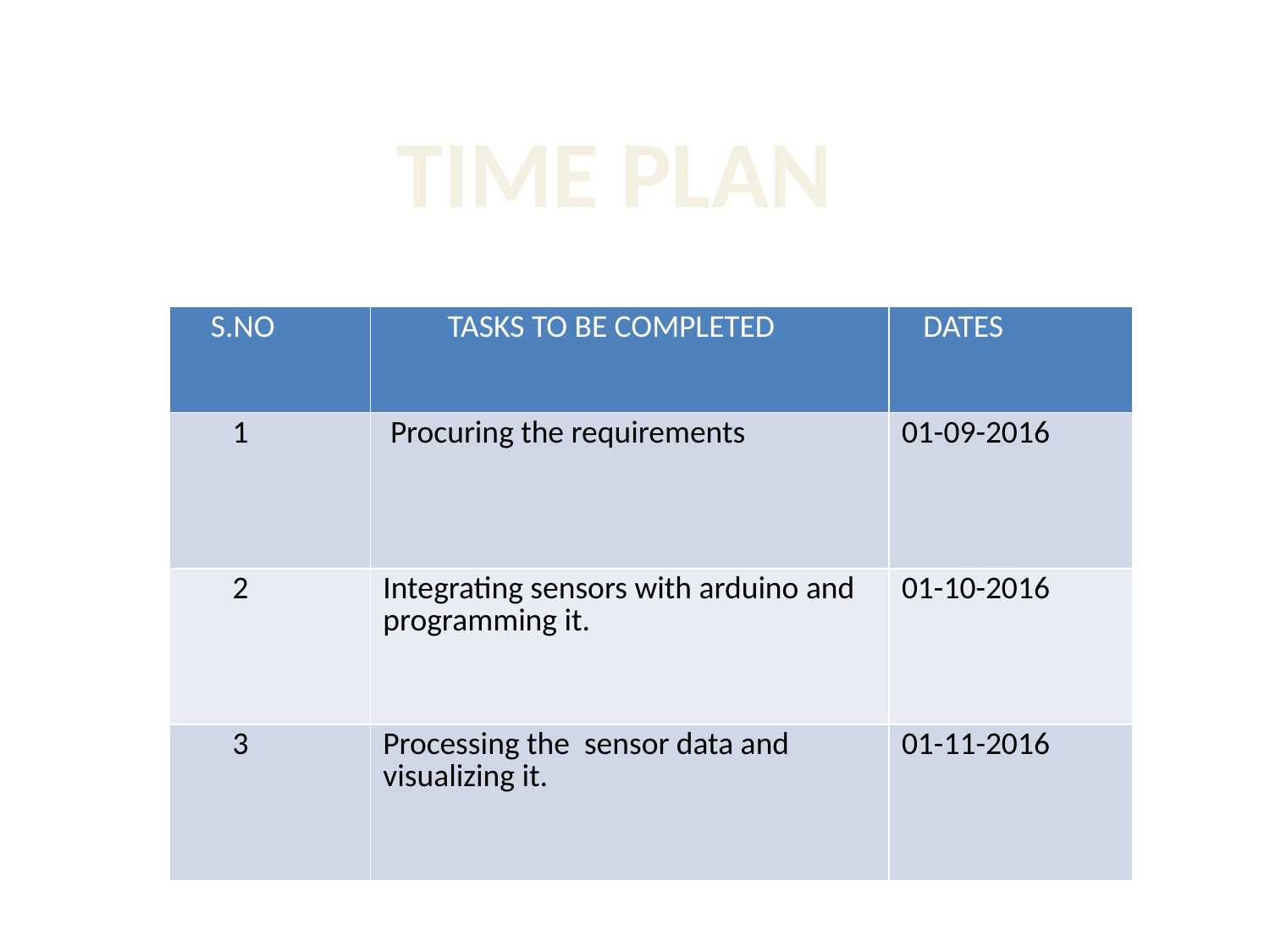

TIME PLAN

| S.NO | TASKS TO BE COMPLETED | DATES |
| --- | --- | --- |
| 1 | Procuring the requirements | 01-09-2016 |
| 2 | Integrating sensors with arduino and programming it. | 01-10-2016 |
| 3 | Processing the sensor data and visualizing it. | 01-11-2016 |